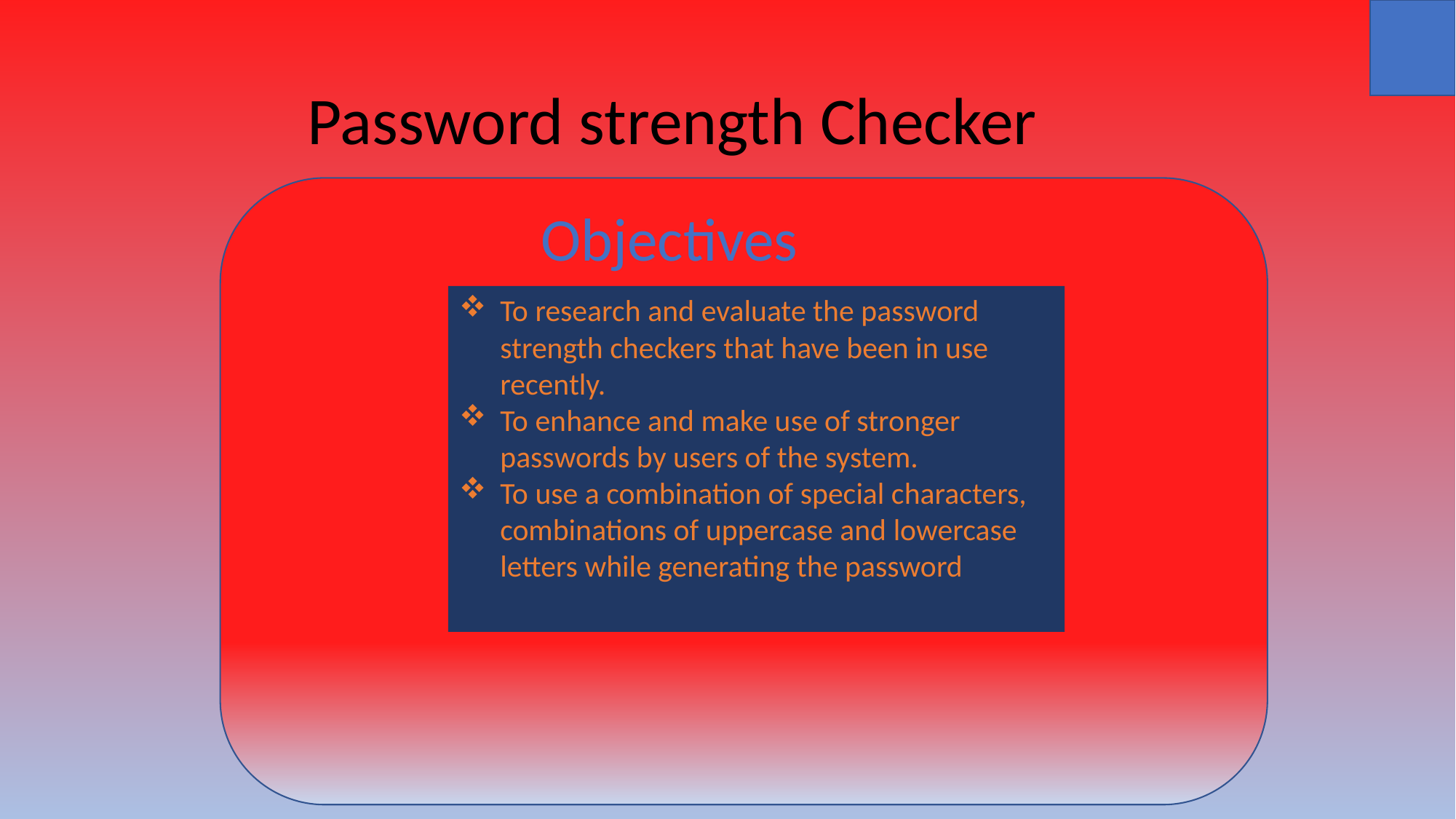

# Password strength Checker

Objectives
To research and evaluate the password strength checkers that have been in use recently.
To enhance and make use of stronger passwords by users of the system.
To use a combination of special characters, combinations of uppercase and lowercase letters while generating the password